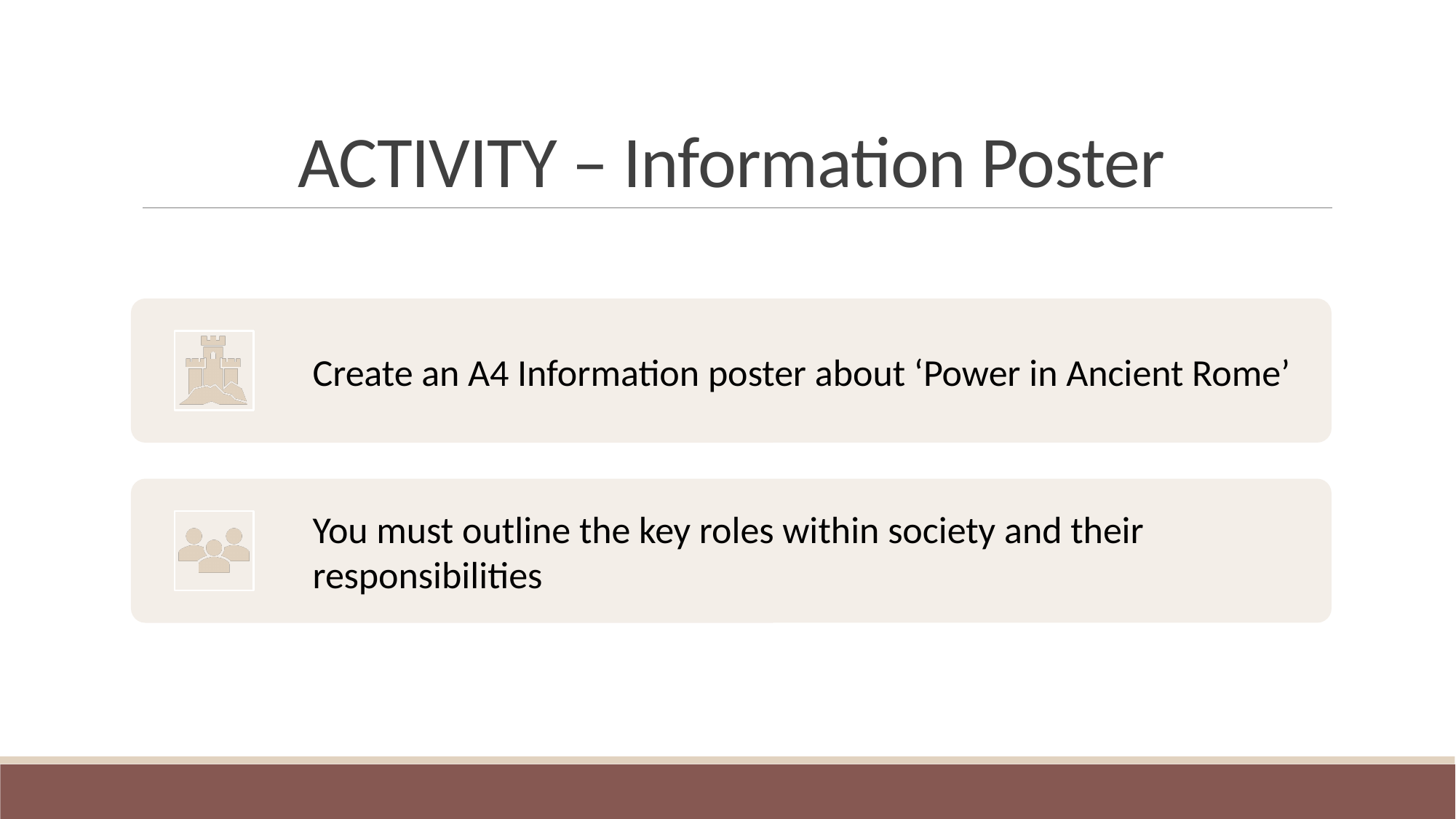

# ACTIVITY – Information Poster
Create an A4 Information poster about ‘Power in Ancient Rome’
You must outline the key roles within society and their responsibilities